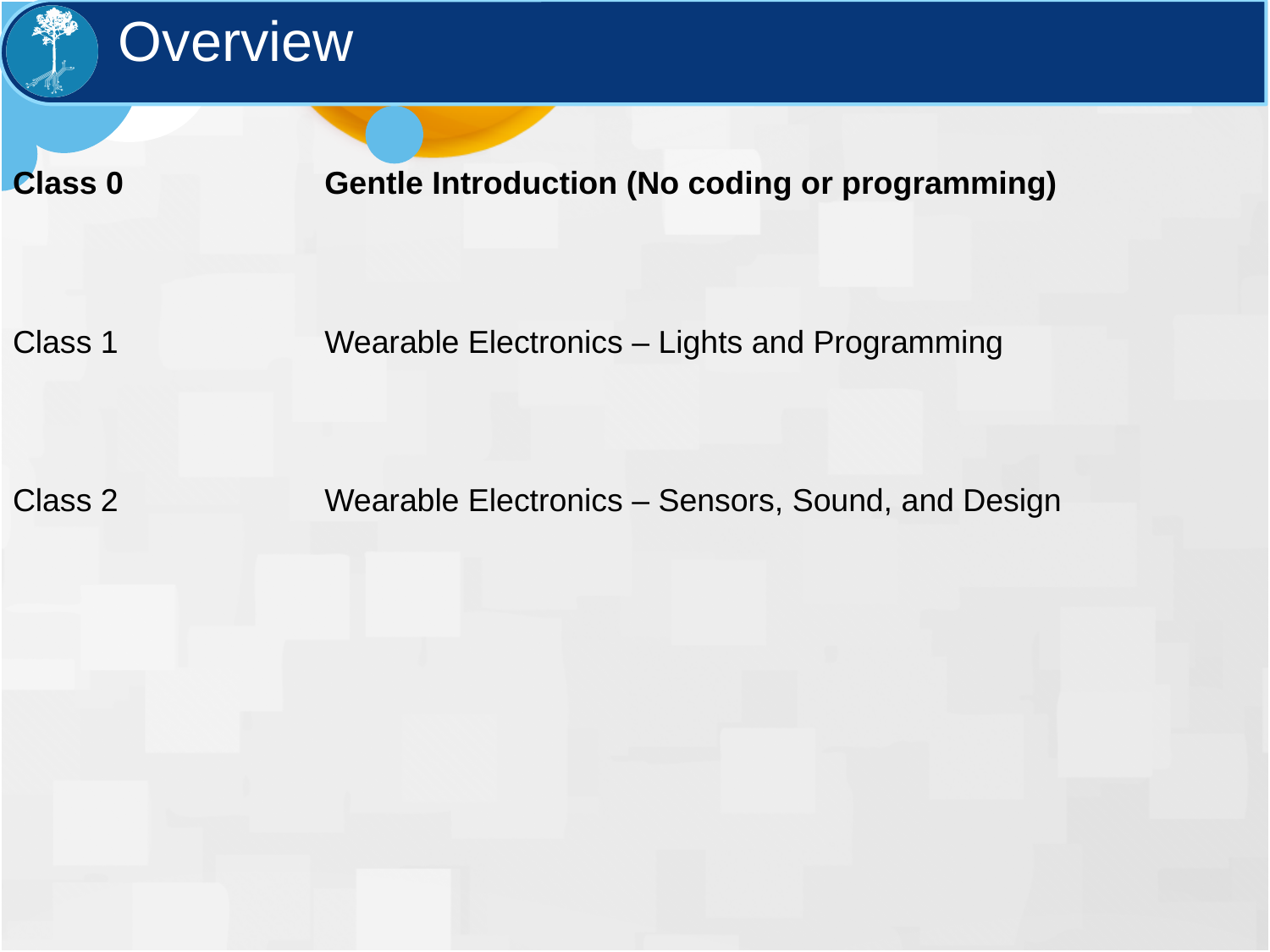

Overview
| Class 0 | Gentle Introduction (No coding or programming) |
| --- | --- |
| Class 1 | Wearable Electronics – Lights and Programming |
| Class 2 | Wearable Electronics – Sensors, Sound, and Design |